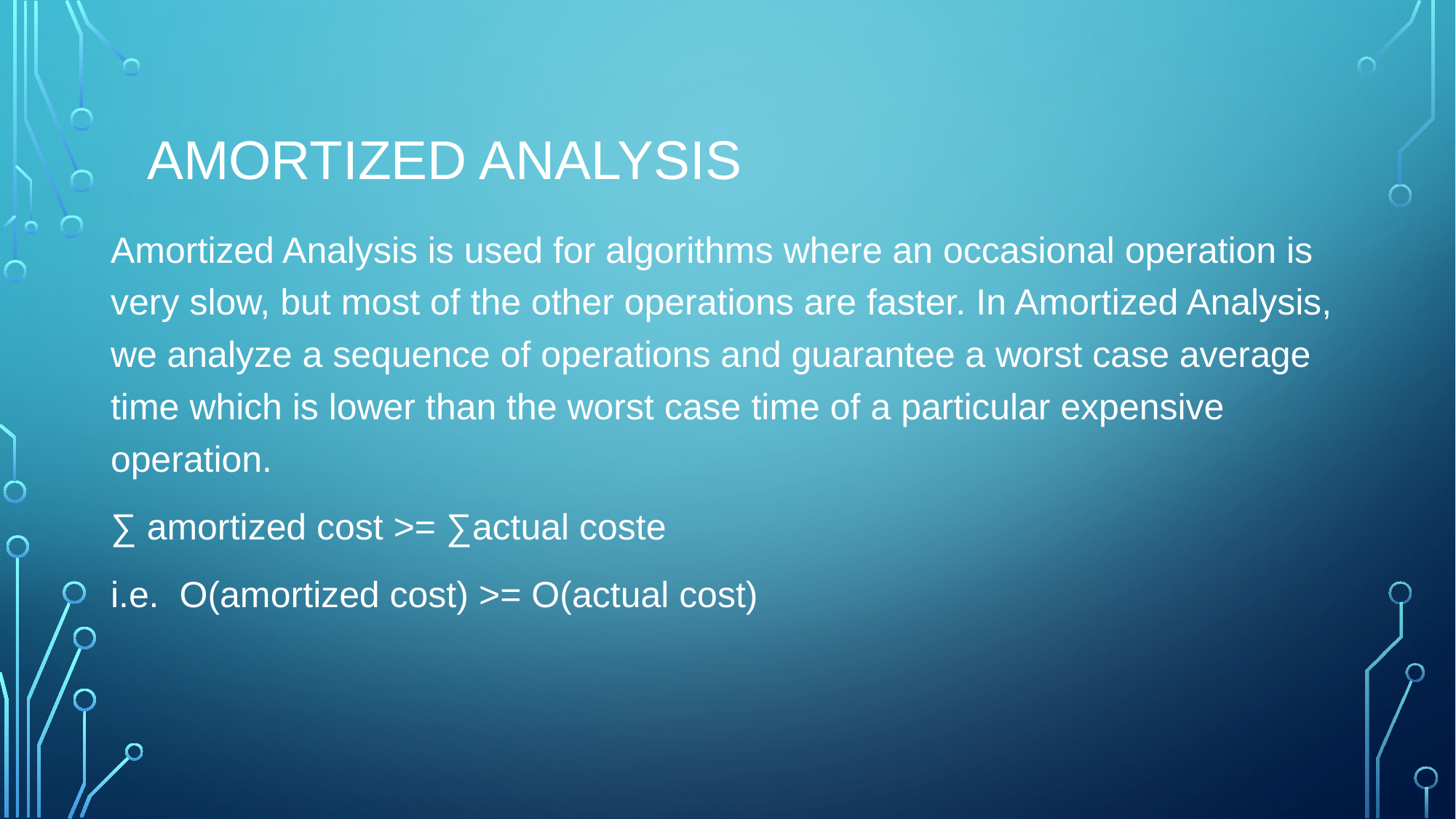

# Amortized Analysis
Amortized Analysis is used for algorithms where an occasional operation is very slow, but most of the other operations are faster. In Amortized Analysis, we analyze a sequence of operations and guarantee a worst case average time which is lower than the worst case time of a particular expensive operation.
∑ amortized cost >= ∑actual coste
i.e.  O(amortized cost) >= O(actual cost)